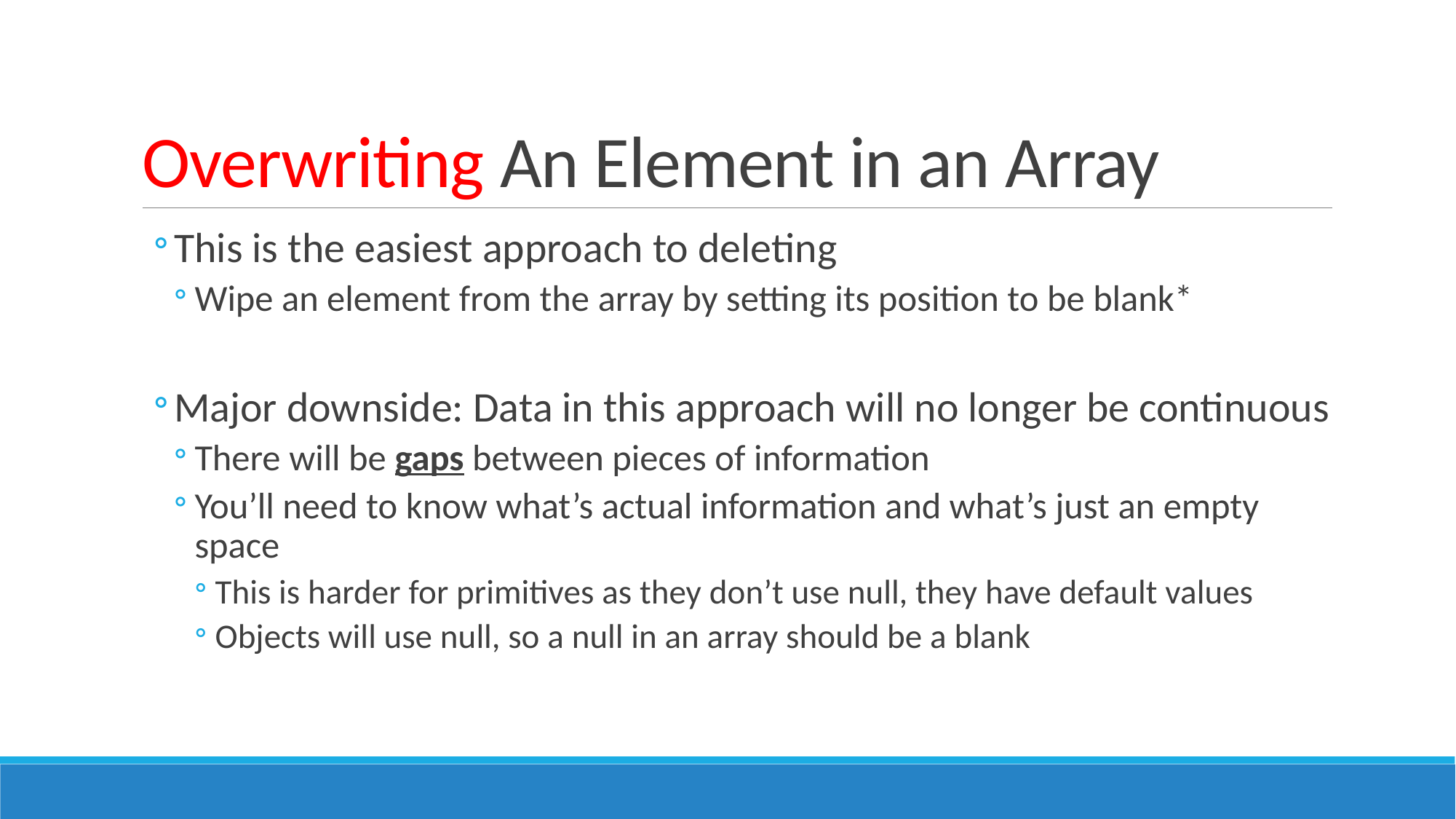

# Overwriting An Element in an Array
This is the easiest approach to deleting
Wipe an element from the array by setting its position to be blank*

Major downside: Data in this approach will no longer be continuous
There will be gaps between pieces of information
You’ll need to know what’s actual information and what’s just an empty space
This is harder for primitives as they don’t use null, they have default values
Objects will use null, so a null in an array should be a blank